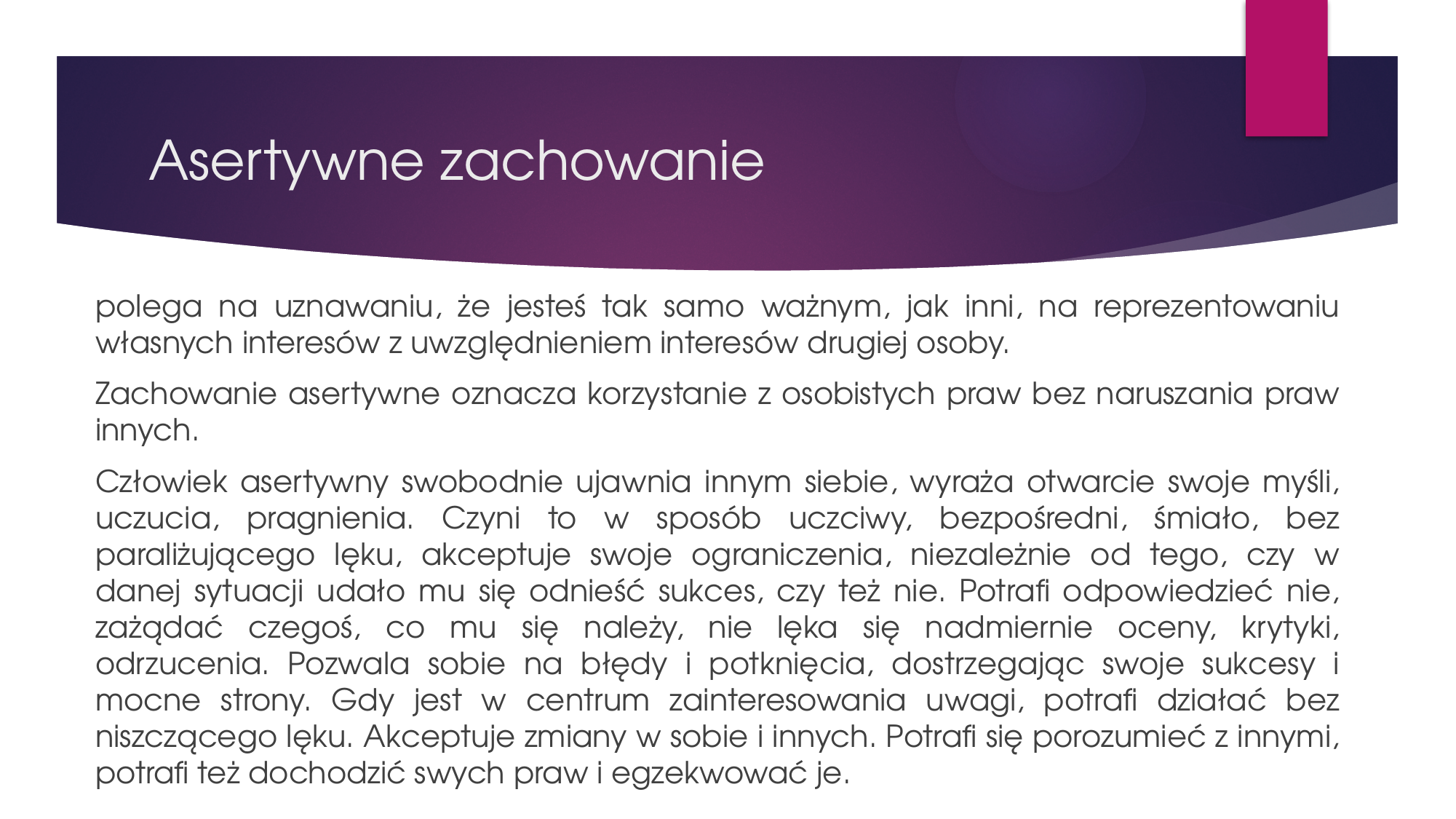

# Asertywne zachowanie
polega na uznawaniu, że jesteś tak samo ważnym, jak inni, na reprezentowaniu własnych interesów z uwzględnieniem interesów drugiej osoby.
Zachowanie asertywne oznacza korzystanie z osobistych praw bez naruszania praw innych.
Człowiek asertywny swobodnie ujawnia innym siebie, wyraża otwarcie swoje myśli, uczucia, pragnienia. Czyni to w sposób uczciwy, bezpośredni, śmiało, bez paraliżującego lęku, akceptuje swoje ograniczenia, niezależnie od tego, czy w danej sytuacji udało mu się odnieść sukces, czy też nie. Potrafi odpowiedzieć nie, zażądać czegoś, co mu się należy, nie lęka się nadmiernie oceny, krytyki, odrzucenia. Pozwala sobie na błędy i potknięcia, dostrzegając swoje sukcesy i mocne strony. Gdy jest w centrum zainteresowania uwagi, potrafi działać bez niszczącego lęku. Akceptuje zmiany w sobie i innych. Potrafi się porozumieć z innymi, potrafi też dochodzić swych praw i egzekwować je.